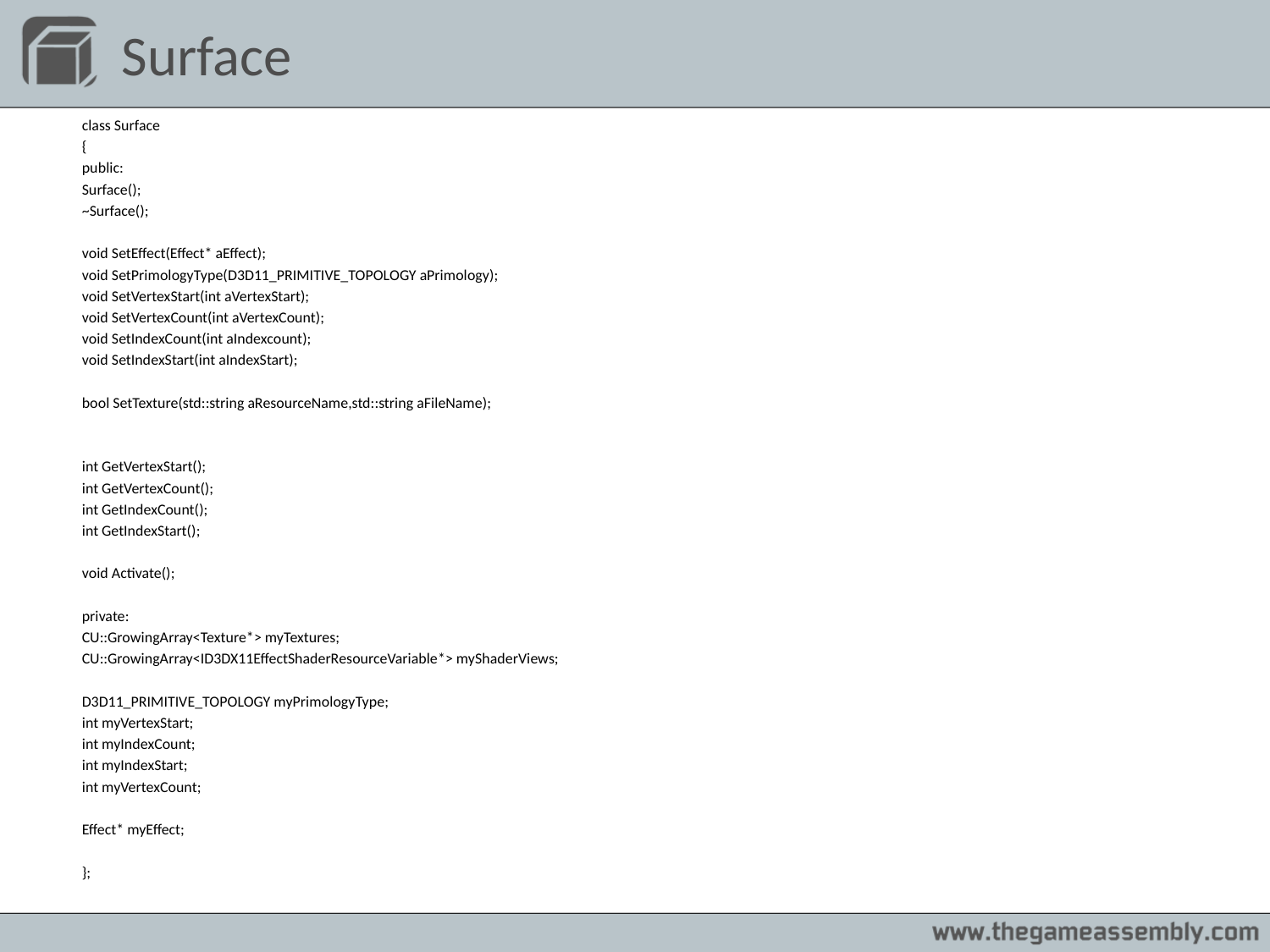

# Surface
	class Surface
	{
	public:
		Surface();
		~Surface();

		void SetEffect(Effect* aEffect);
		void SetPrimologyType(D3D11_PRIMITIVE_TOPOLOGY aPrimology);
		void SetVertexStart(int aVertexStart);
		void SetVertexCount(int aVertexCount);
		void SetIndexCount(int aIndexcount);
		void SetIndexStart(int aIndexStart);

		bool SetTexture(std::string aResourceName,std::string aFileName);

		int GetVertexStart();
		int GetVertexCount();
		int GetIndexCount();
		int GetIndexStart();

		void Activate();

	private:
		CU::GrowingArray<Texture*> myTextures;
		CU::GrowingArray<ID3DX11EffectShaderResourceVariable*> myShaderViews;

		D3D11_PRIMITIVE_TOPOLOGY myPrimologyType;
		int myVertexStart;
		int myIndexCount;
		int myIndexStart;
		int myVertexCount;

		Effect* myEffect;

	};